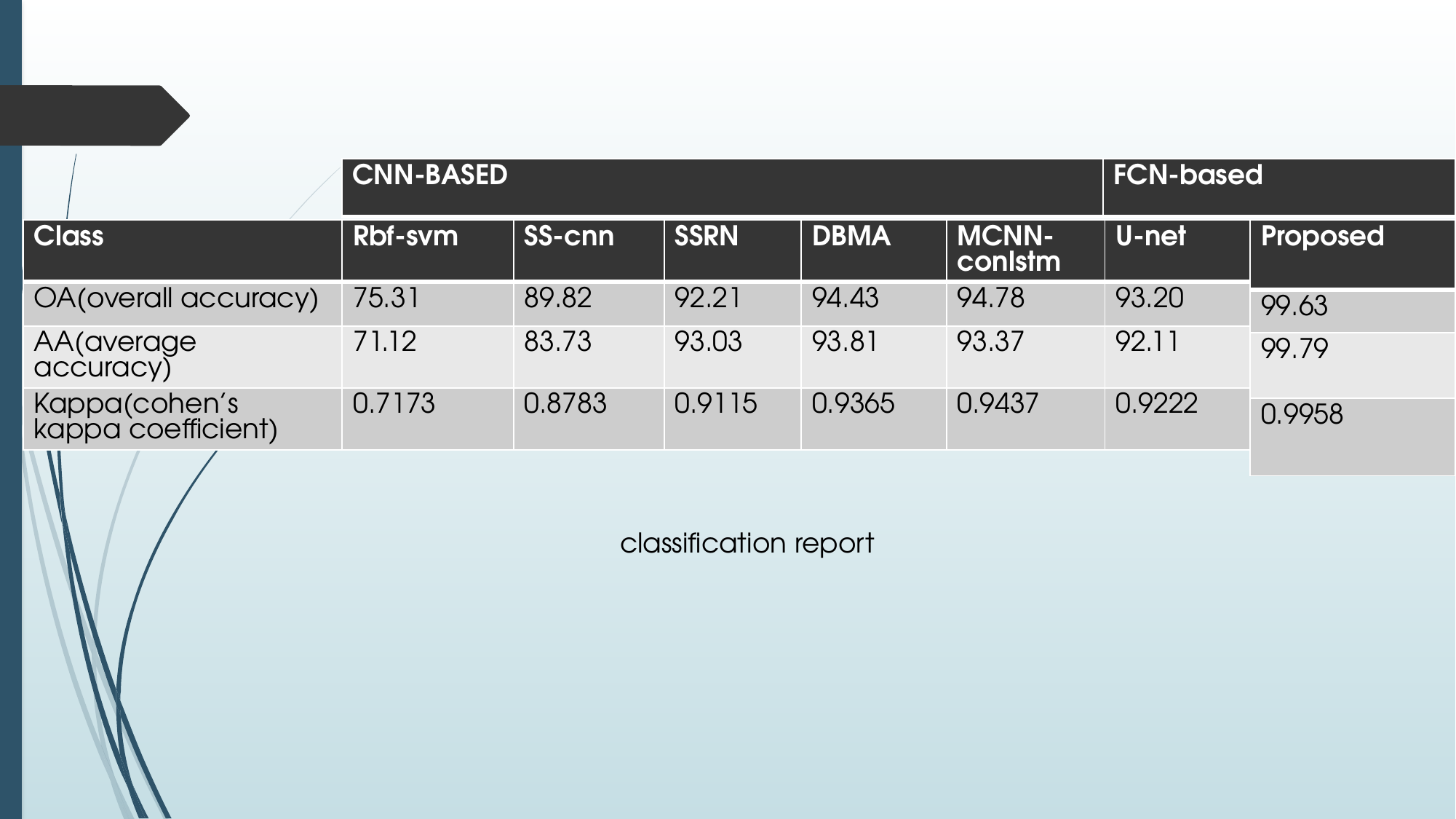

| CNN-BASED | FCN-based |
| --- | --- |
| Class | Rbf-svm | SS-cnn | SSRN | DBMA | MCNN-conlstm | U-net |
| --- | --- | --- | --- | --- | --- | --- |
| OA(overall accuracy) | 75.31 | 89.82 | 92.21 | 94.43 | 94.78 | 93.20 |
| AA(average accuracy) | 71.12 | 83.73 | 93.03 | 93.81 | 93.37 | 92.11 |
| Kappa(cohen’s kappa coefficient) | 0.7173 | 0.8783 | 0.9115 | 0.9365 | 0.9437 | 0.9222 |
| Proposed |
| --- |
| 99.63 |
| 99.79 |
| 0.9958 |
classification report